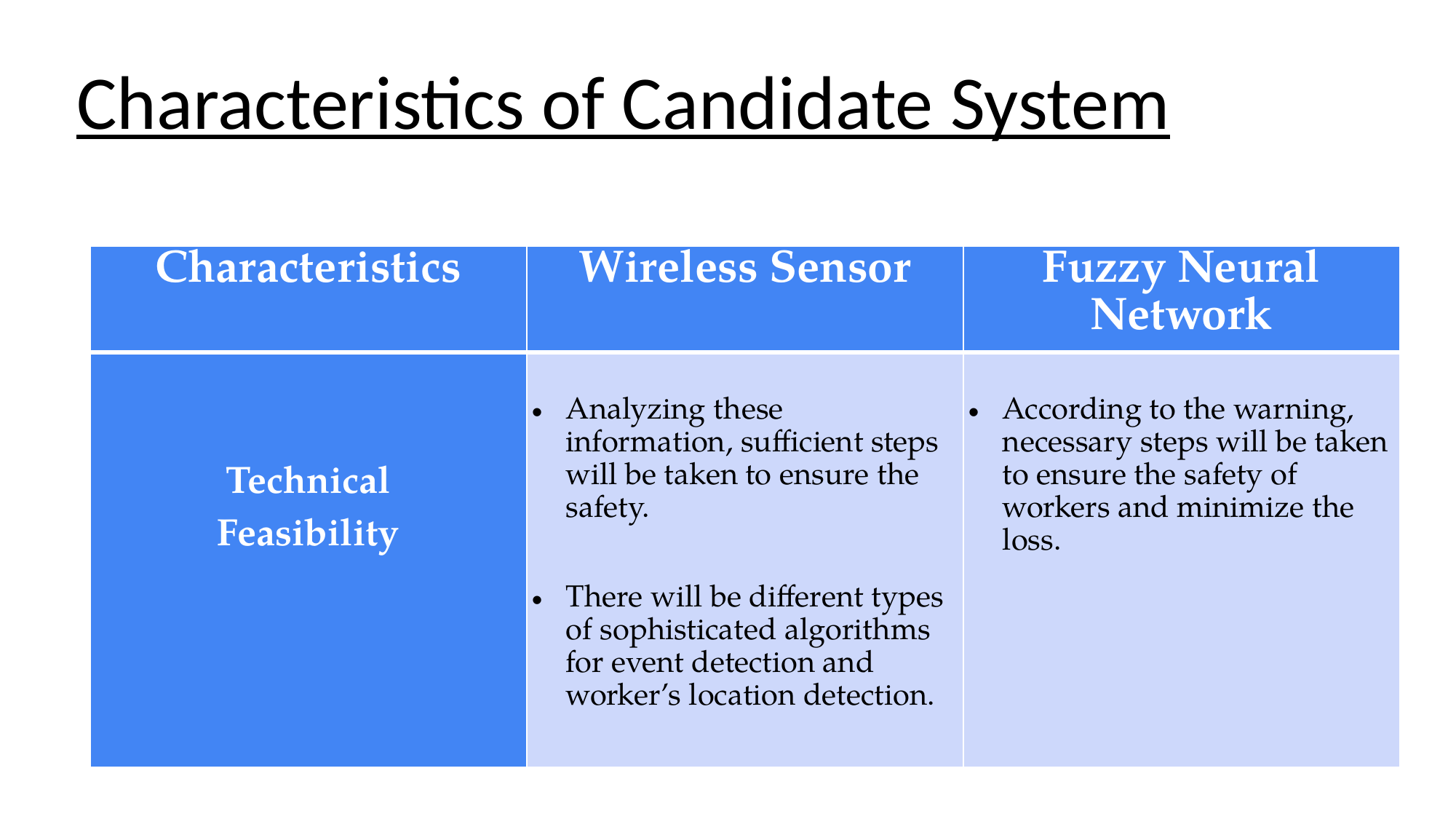

Characteristics of Candidate System
| Characteristics | Wireless Sensor | Fuzzy Neural Network |
| --- | --- | --- |
| Technical Feasibility | Analyzing these information, sufficient steps will be taken to ensure the safety. There will be different types of sophisticated algorithms for event detection and worker’s location detection. | According to the warning, necessary steps will be taken to ensure the safety of workers and minimize the loss. |